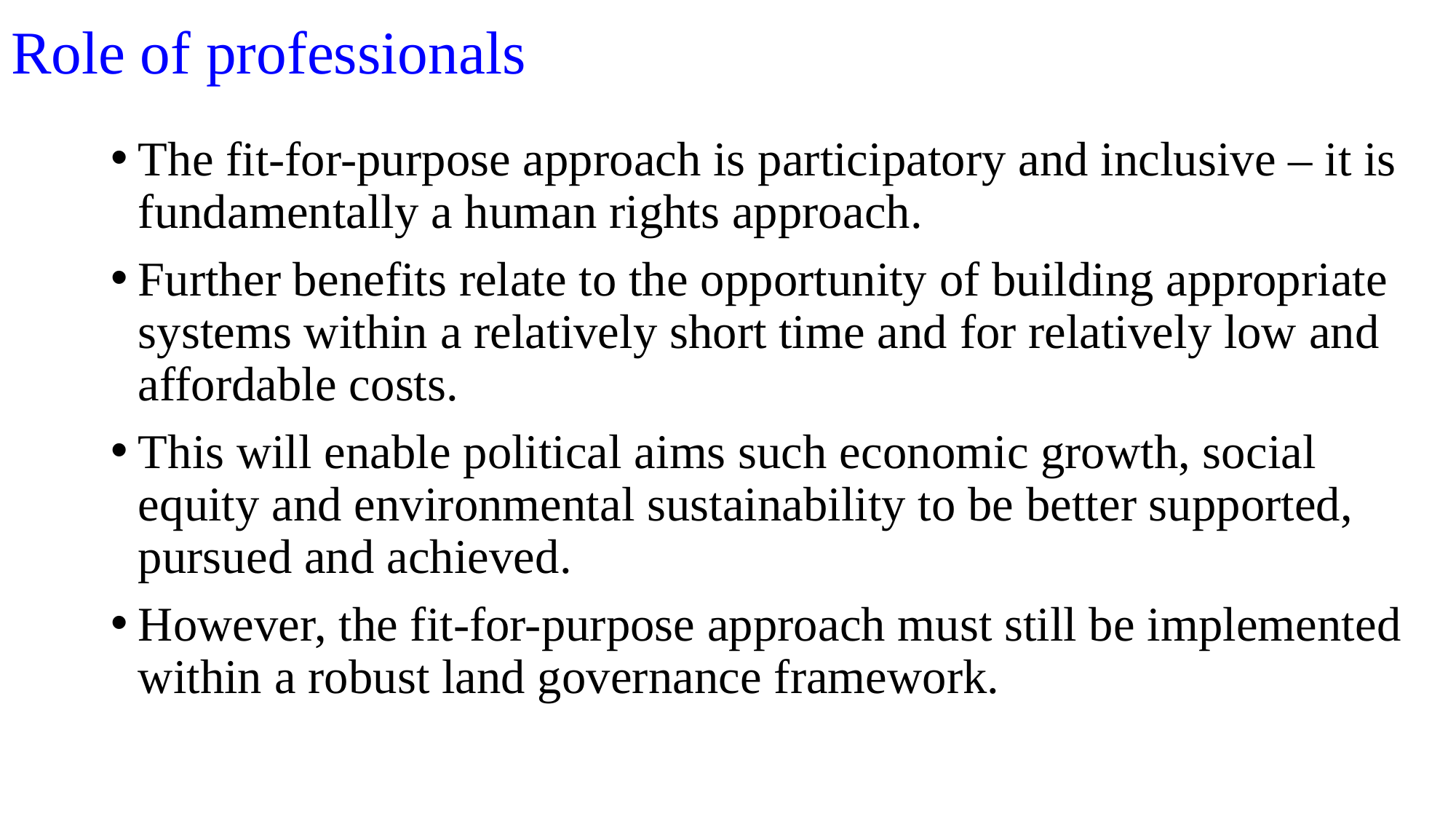

# Role of professionals
The fit-for-purpose approach is participatory and inclusive – it is fundamentally a human rights approach.
Further benefits relate to the opportunity of building appropriate systems within a relatively short time and for relatively low and affordable costs.
This will enable political aims such economic growth, social equity and environmental sustainability to be better supported, pursued and achieved.
However, the fit-for-purpose approach must still be implemented within a robust land governance framework.